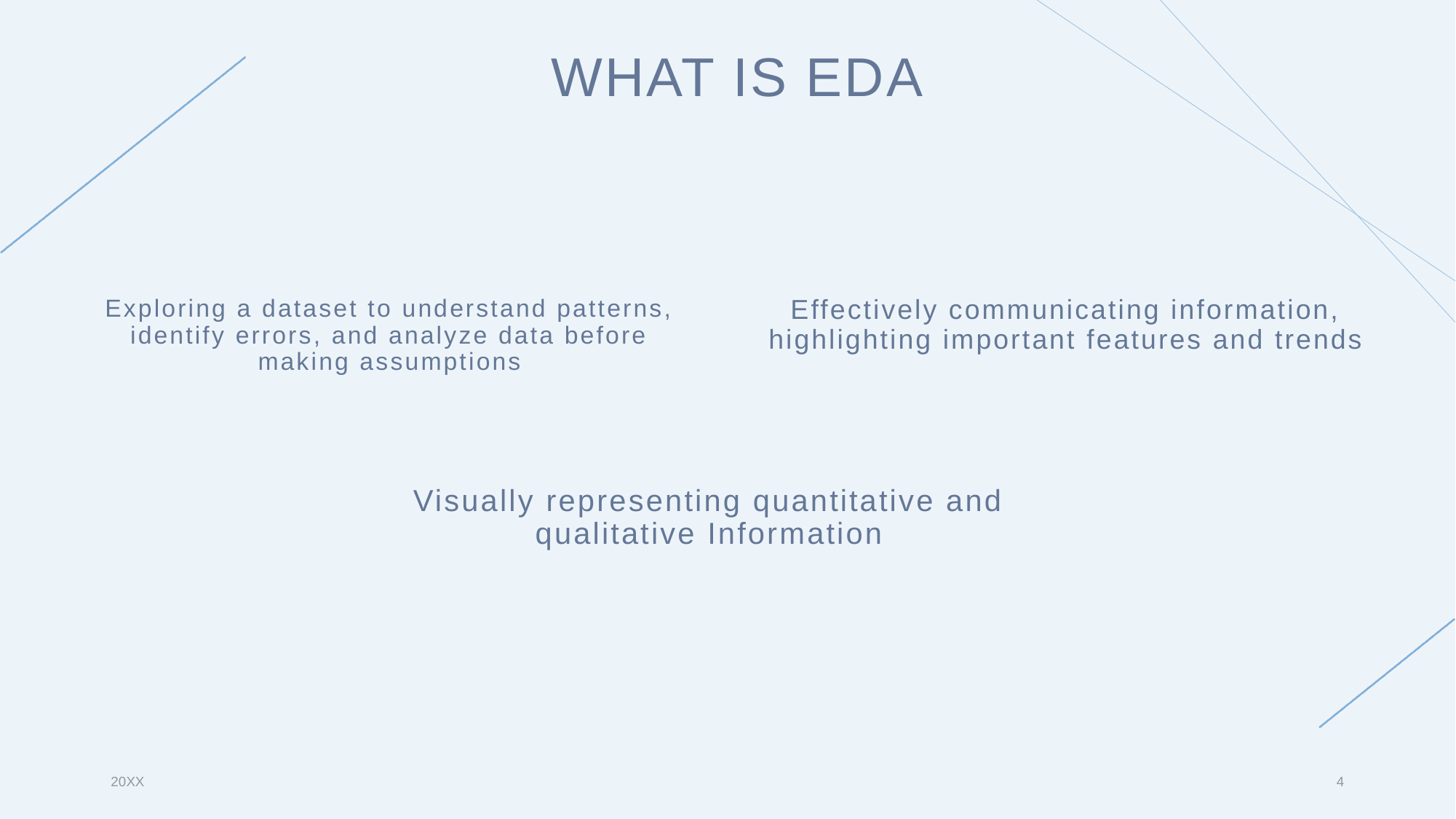

What is eda
Exploring a dataset to understand patterns, identify errors, and analyze data before making assumptions
Effectively communicating information, highlighting important features and trends
Visually representing quantitative and qualitative Information
20XX
4